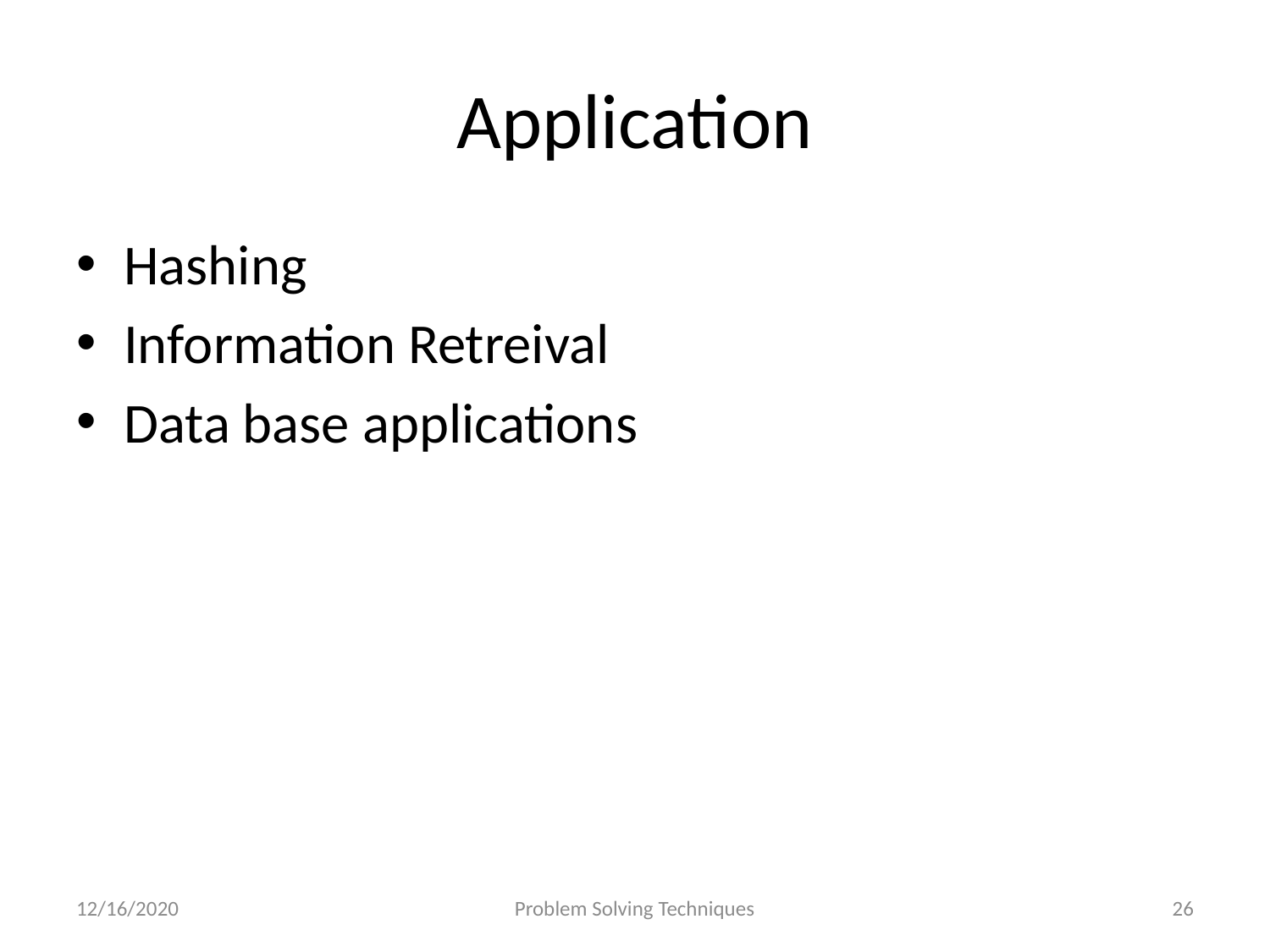

# Application
Hashing
Information Retreival
Data base applications
12/16/2020
Problem Solving Techniques
26